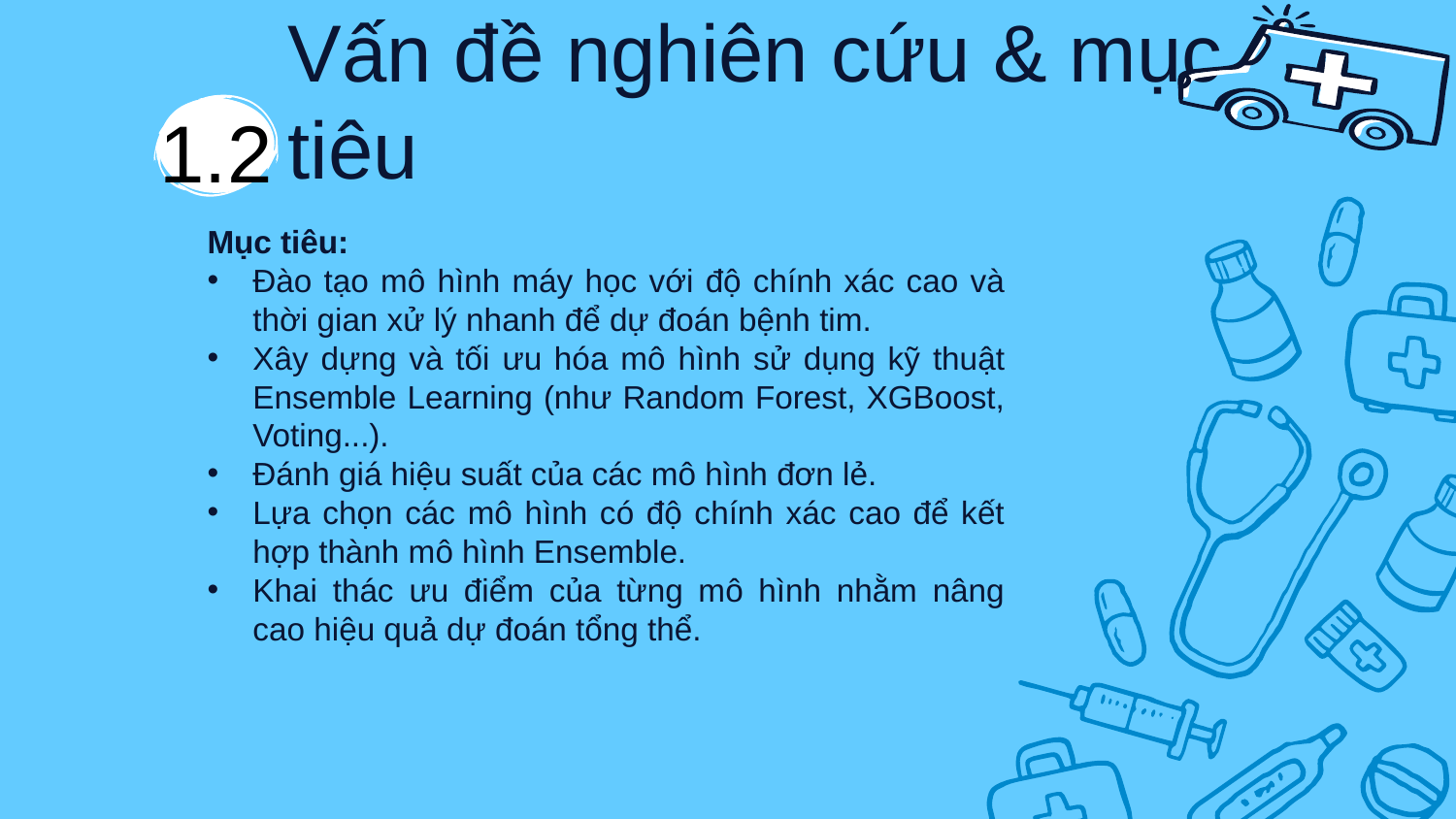

1.2

# Vấn đề nghiên cứu & mục tiêu
Mục tiêu:
Đào tạo mô hình máy học với độ chính xác cao và thời gian xử lý nhanh để dự đoán bệnh tim.
Xây dựng và tối ưu hóa mô hình sử dụng kỹ thuật Ensemble Learning (như Random Forest, XGBoost, Voting...).
Đánh giá hiệu suất của các mô hình đơn lẻ.
Lựa chọn các mô hình có độ chính xác cao để kết hợp thành mô hình Ensemble.
Khai thác ưu điểm của từng mô hình nhằm nâng cao hiệu quả dự đoán tổng thể.